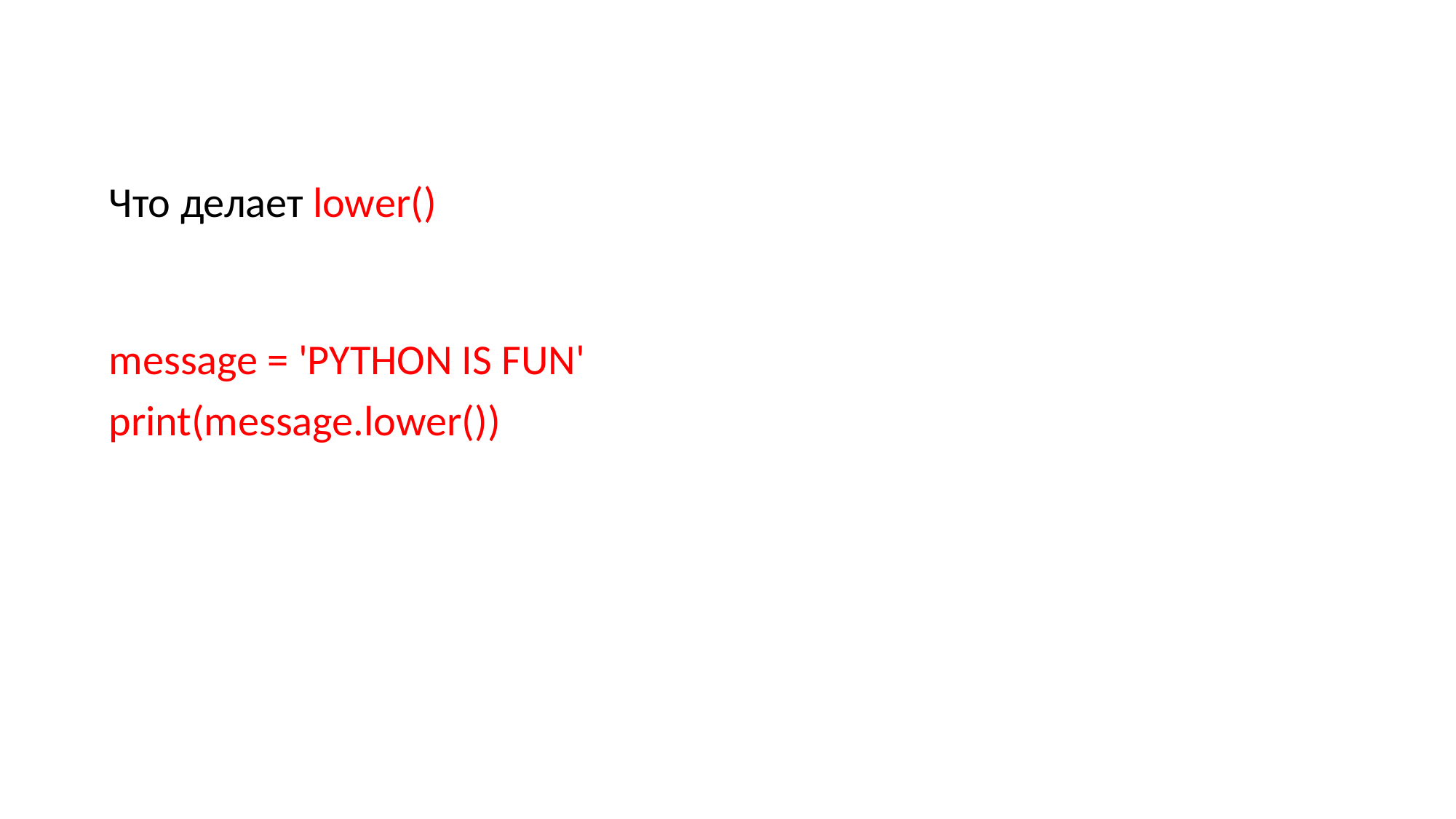

Что делает lower()
message = 'PYTHON IS FUN'
print(message.lower())